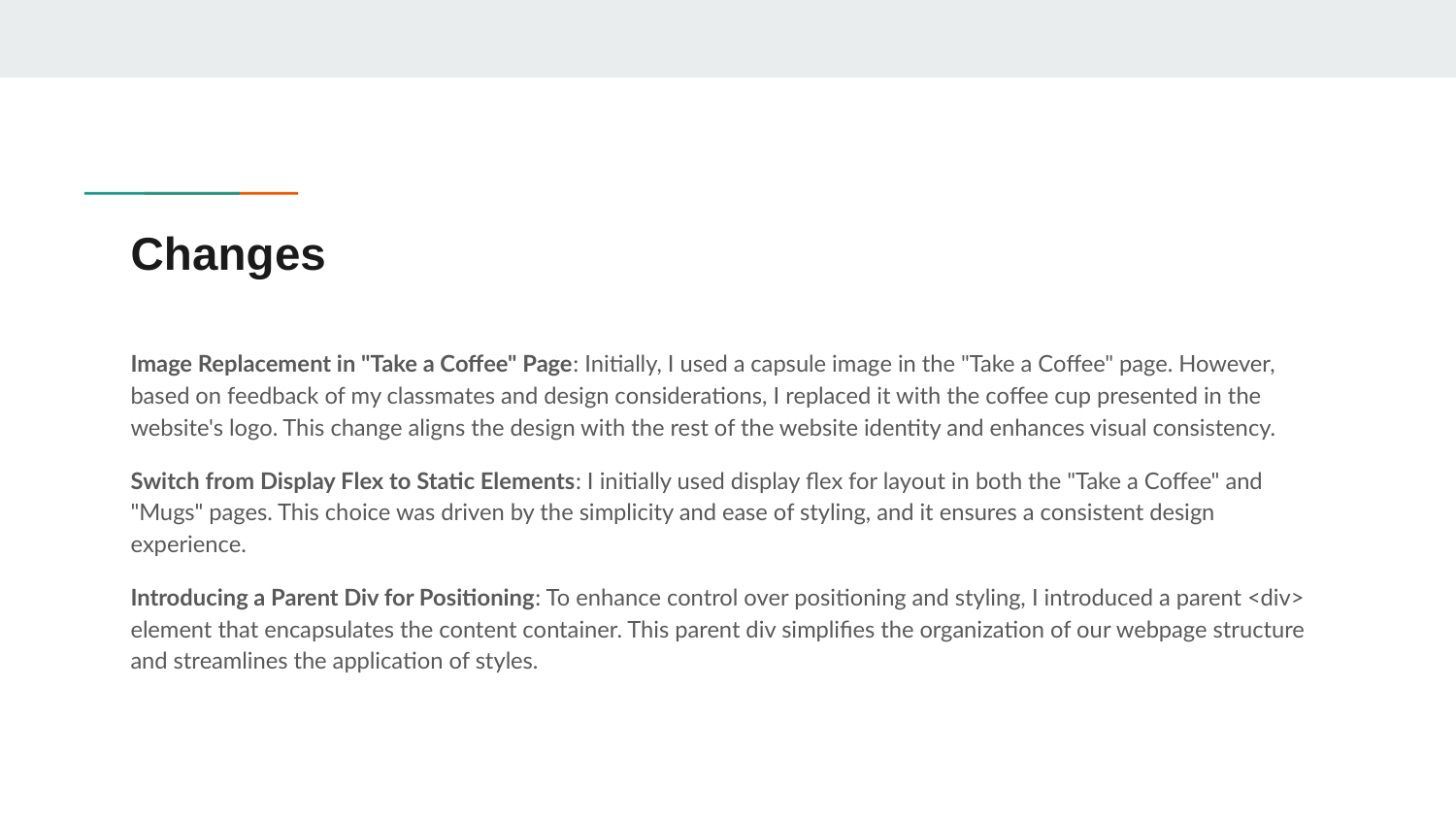

# Changes
Image Replacement in "Take a Coffee" Page: Initially, I used a capsule image in the "Take a Coffee" page. However, based on feedback of my classmates and design considerations, I replaced it with the coffee cup presented in the website's logo. This change aligns the design with the rest of the website identity and enhances visual consistency.
Switch from Display Flex to Static Elements: I initially used display flex for layout in both the "Take a Coffee" and "Mugs" pages. This choice was driven by the simplicity and ease of styling, and it ensures a consistent design experience.
Introducing a Parent Div for Positioning: To enhance control over positioning and styling, I introduced a parent <div> element that encapsulates the content container. This parent div simplifies the organization of our webpage structure and streamlines the application of styles.